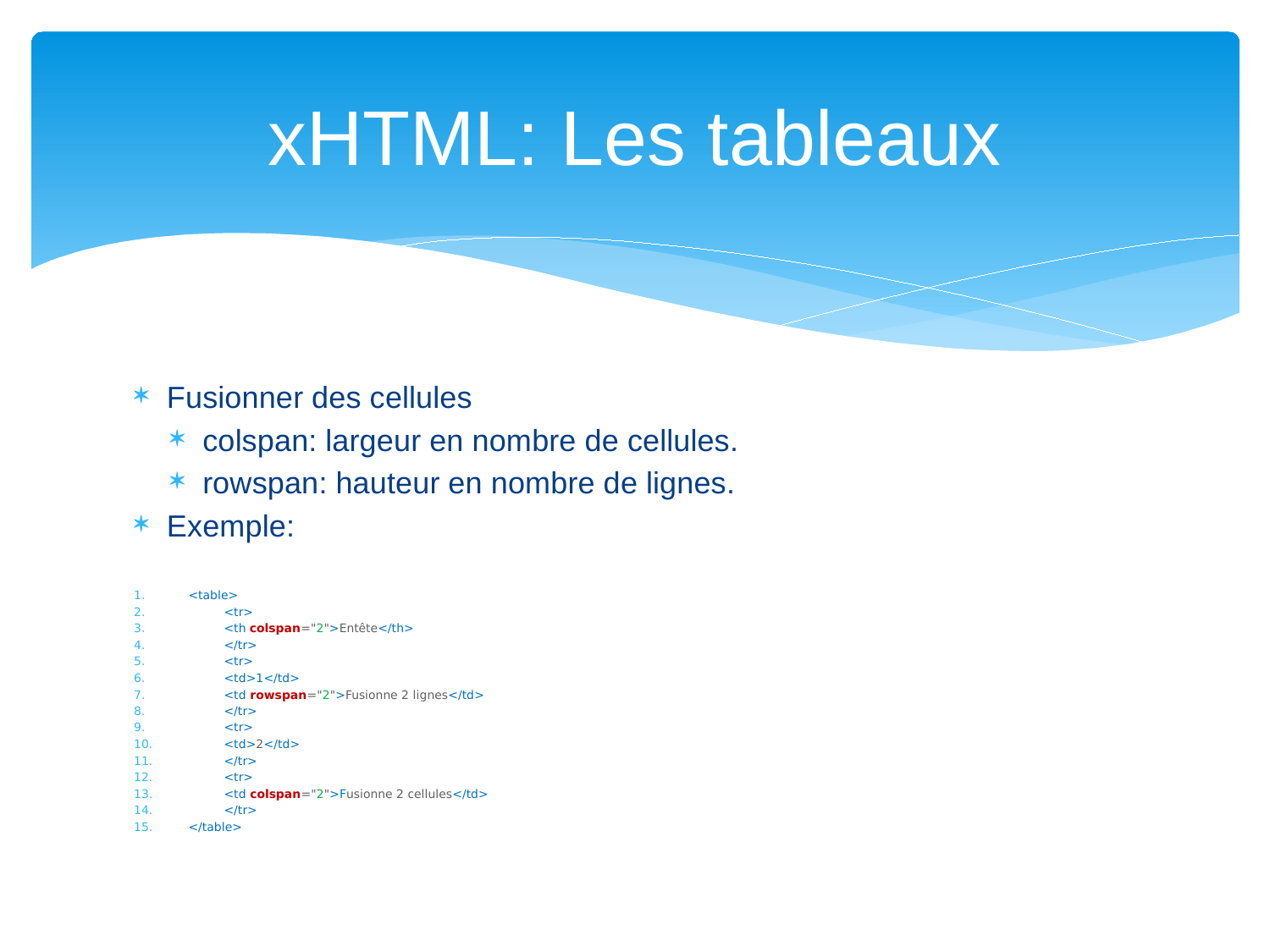

# xHTML: Les tableaux
Fusionner des cellules
colspan: largeur en nombre de cellules.
rowspan: hauteur en nombre de lignes.
Exemple:

<table>
	<tr>
		<th colspan="2">Entête</th>
	</tr>
	<tr>
		<td>1</td>
		<td rowspan="2">Fusionne 2 lignes</td>
	</tr>
	<tr>
		<td>2</td>
	</tr>
	<tr>
		<td colspan="2">Fusionne 2 cellules</td>
	</tr>
</table>